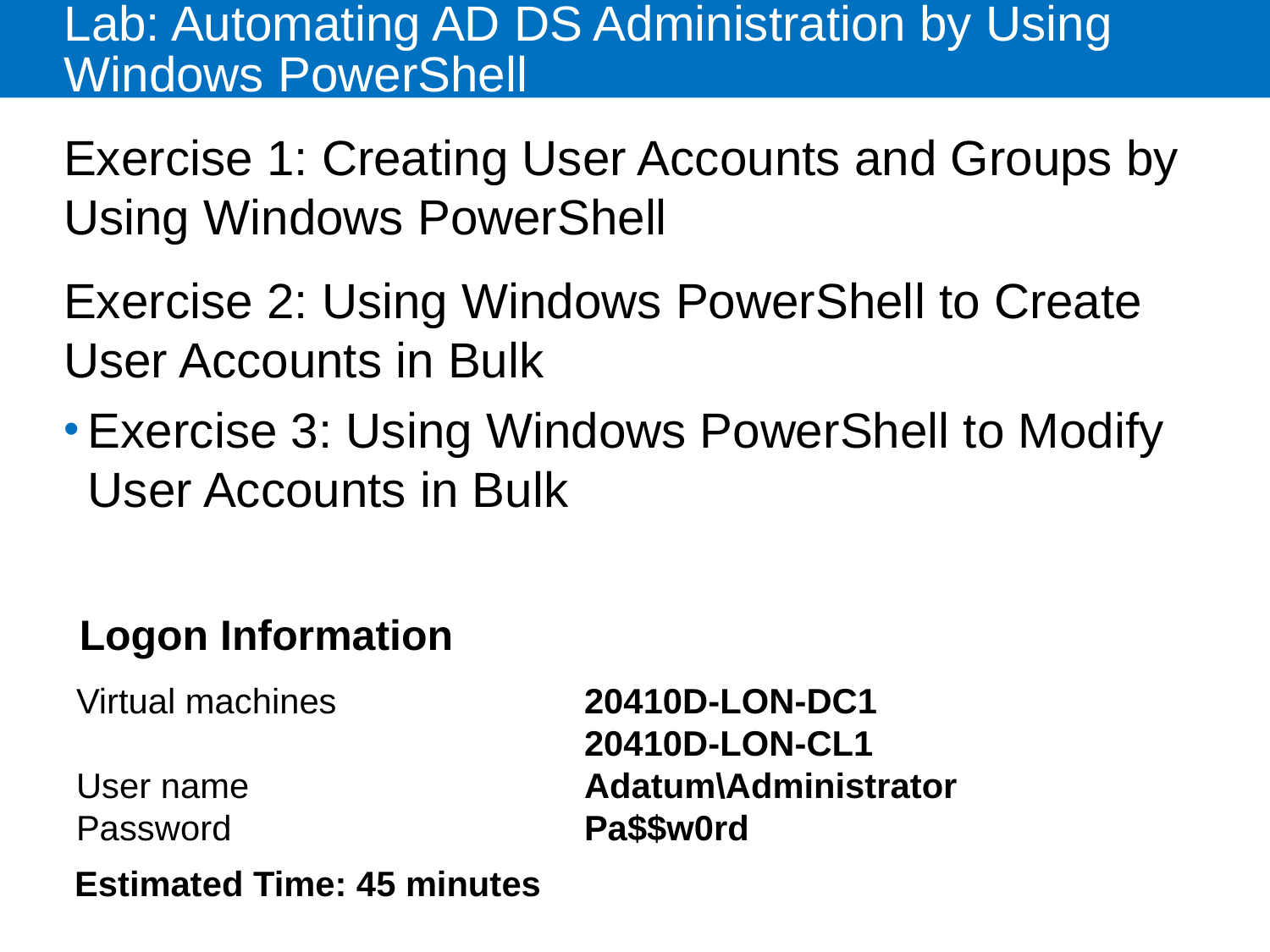

# Lab: Automating AD DS Administration by Using Windows PowerShell
Exercise 1: Creating User Accounts and Groups by Using Windows PowerShell
Exercise 2: Using Windows PowerShell to Create User Accounts in Bulk
Exercise 3: Using Windows PowerShell to Modify User Accounts in Bulk
Logon Information
Virtual machines		20410D‑LON‑DC1
				20410D‑LON‑CL1
User name			Adatum\Administrator
Password			Pa$$w0rd
Estimated Time: 45 minutes